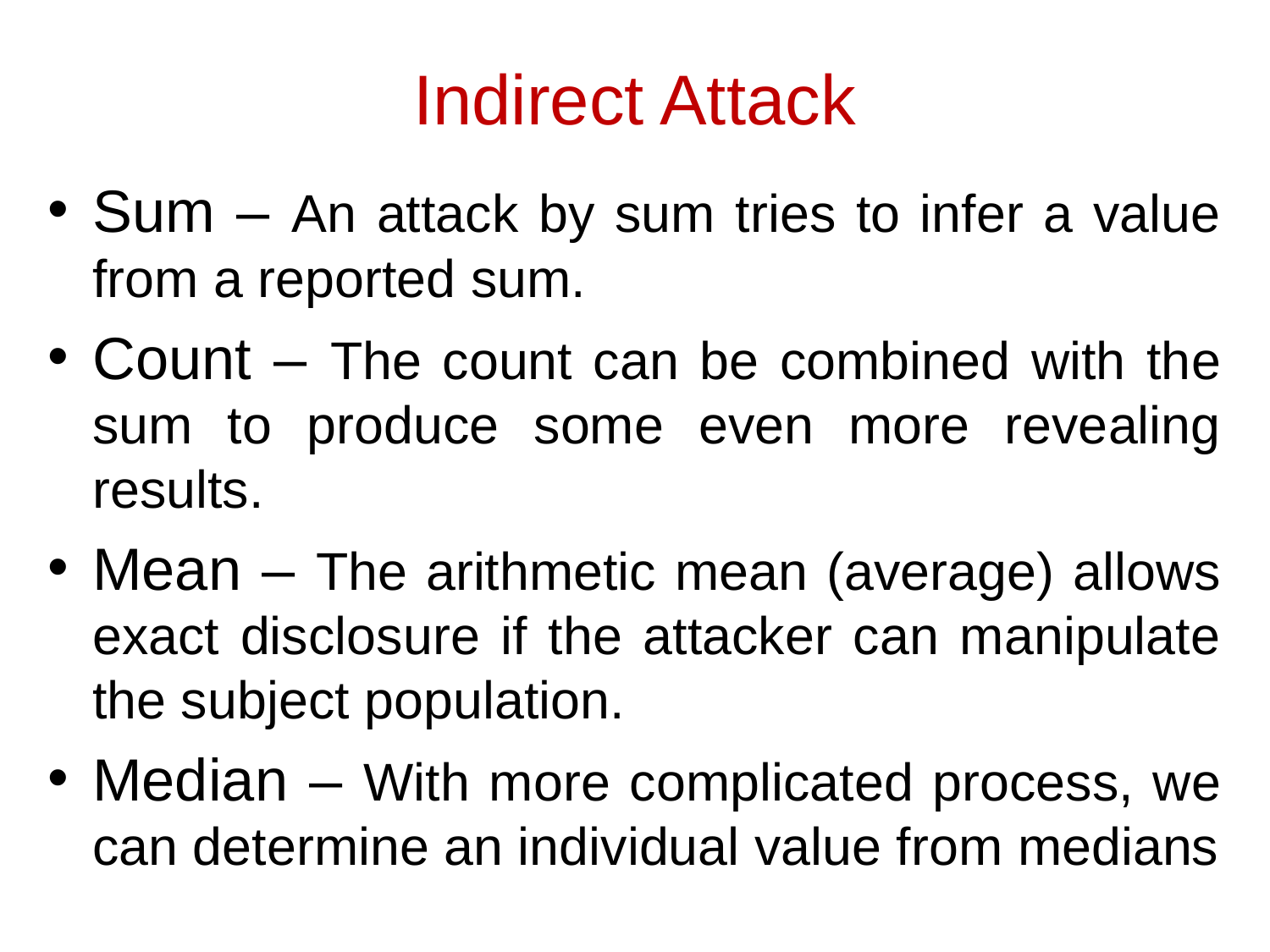

# Indirect Attack
Sum – An attack by sum tries to infer a value from a reported sum.
Count – The count can be combined with the sum to produce some even more revealing results.
Mean – The arithmetic mean (average) allows exact disclosure if the attacker can manipulate the subject population.
Median – With more complicated process, we can determine an individual value from medians